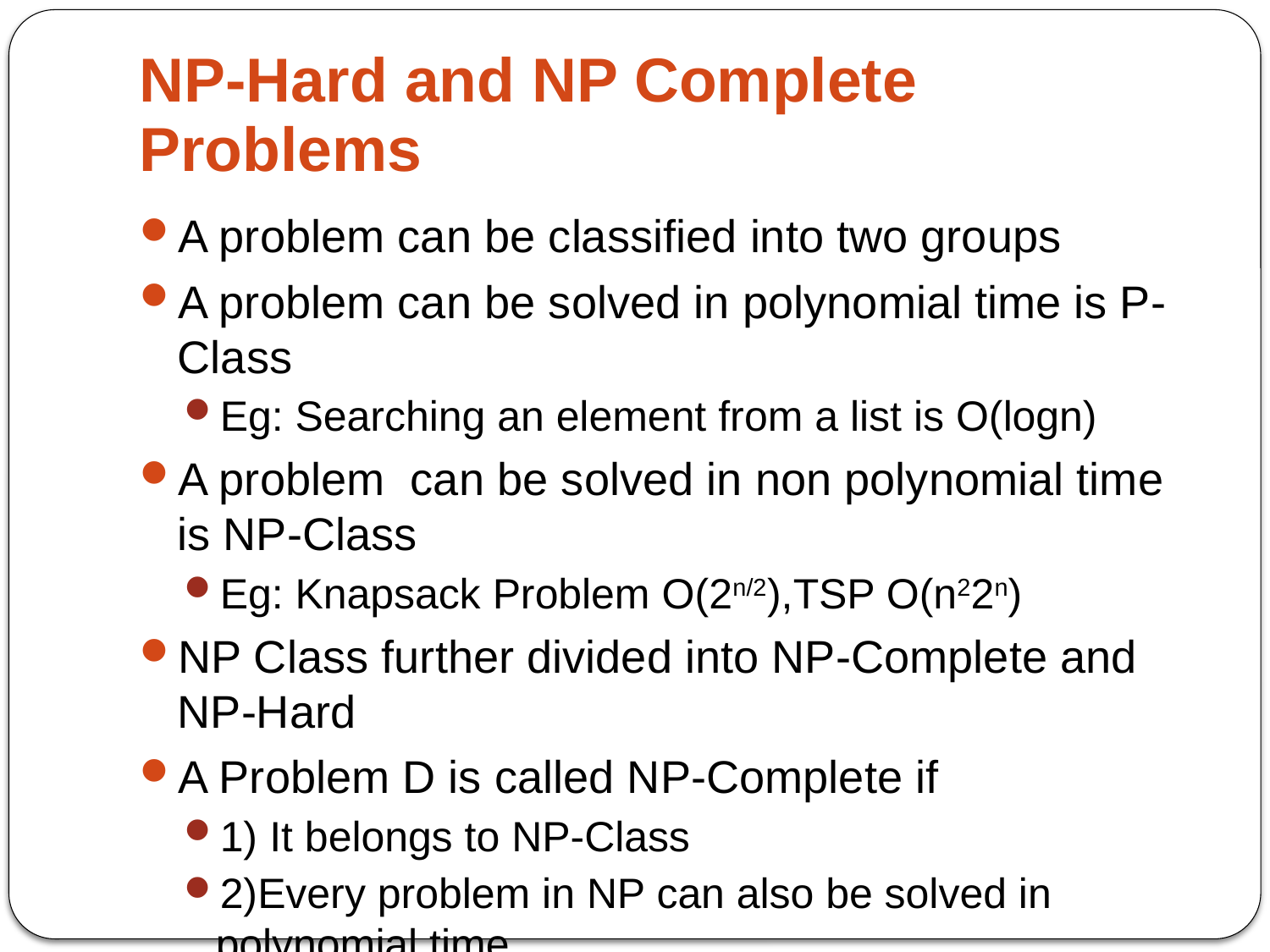

# NP-Hard and NP Complete Problems
A problem can be classified into two groups
A problem can be solved in polynomial time is P-Class
Eg: Searching an element from a list is O(logn)
A problem  can be solved in non polynomial time is NP-Class
Eg: Knapsack Problem O(2n/2),TSP O(n22n)
NP Class further divided into NP-Complete and NP-Hard
A Problem D is called NP-Complete if
1) It belongs to NP-Class
2)Every problem in NP can also be solved in polynomial time